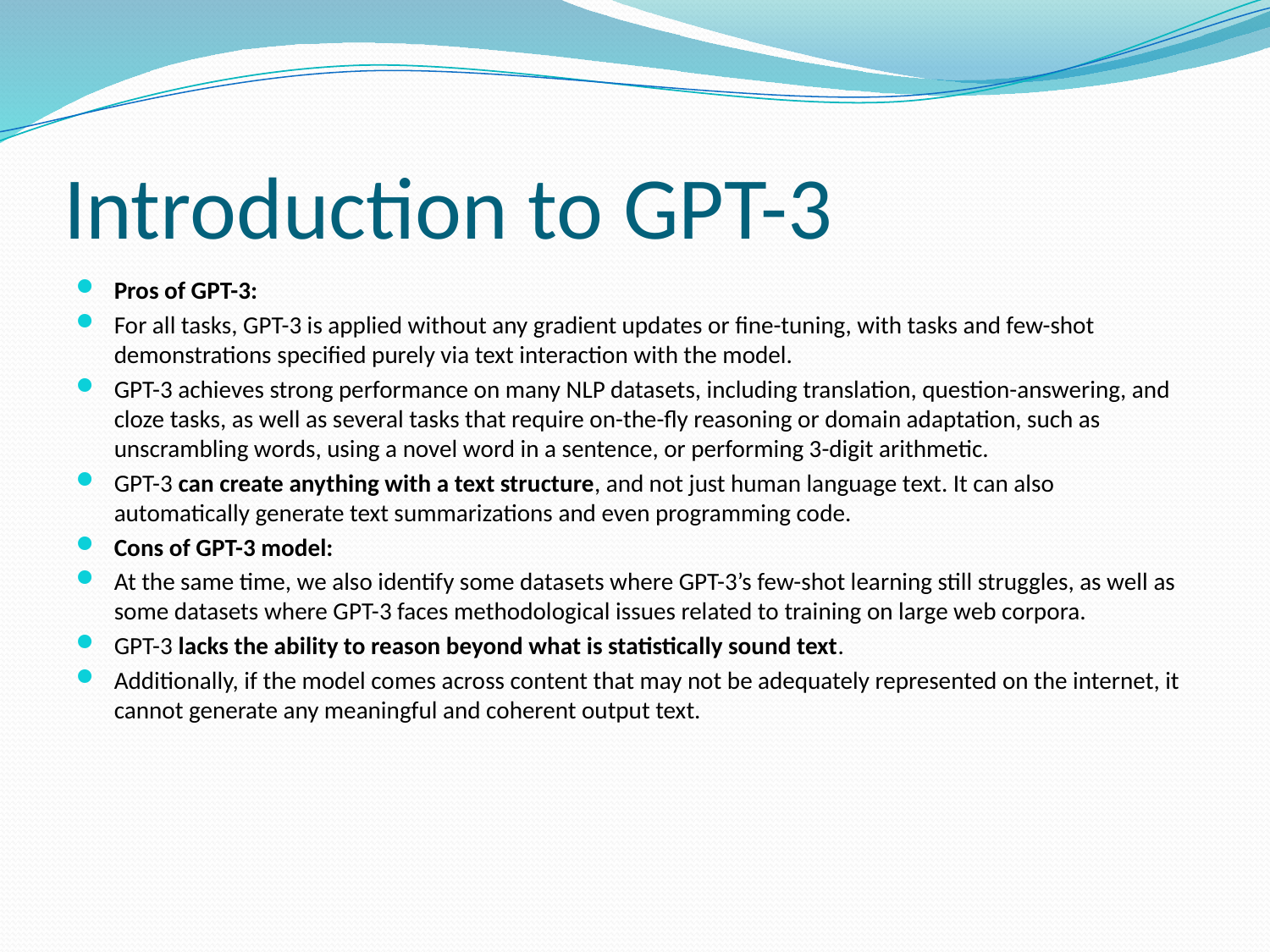

# Introduction to GPT-3
Pros of GPT-3:
For all tasks, GPT-3 is applied without any gradient updates or fine-tuning, with tasks and few-shot demonstrations specified purely via text interaction with the model.
GPT-3 achieves strong performance on many NLP datasets, including translation, question-answering, and cloze tasks, as well as several tasks that require on-the-fly reasoning or domain adaptation, such as unscrambling words, using a novel word in a sentence, or performing 3-digit arithmetic.
GPT-3 can create anything with a text structure, and not just human language text. It can also automatically generate text summarizations and even programming code.
Cons of GPT-3 model:
At the same time, we also identify some datasets where GPT-3’s few-shot learning still struggles, as well as some datasets where GPT-3 faces methodological issues related to training on large web corpora.
GPT-3 lacks the ability to reason beyond what is statistically sound text.
Additionally, if the model comes across content that may not be adequately represented on the internet, it cannot generate any meaningful and coherent output text.